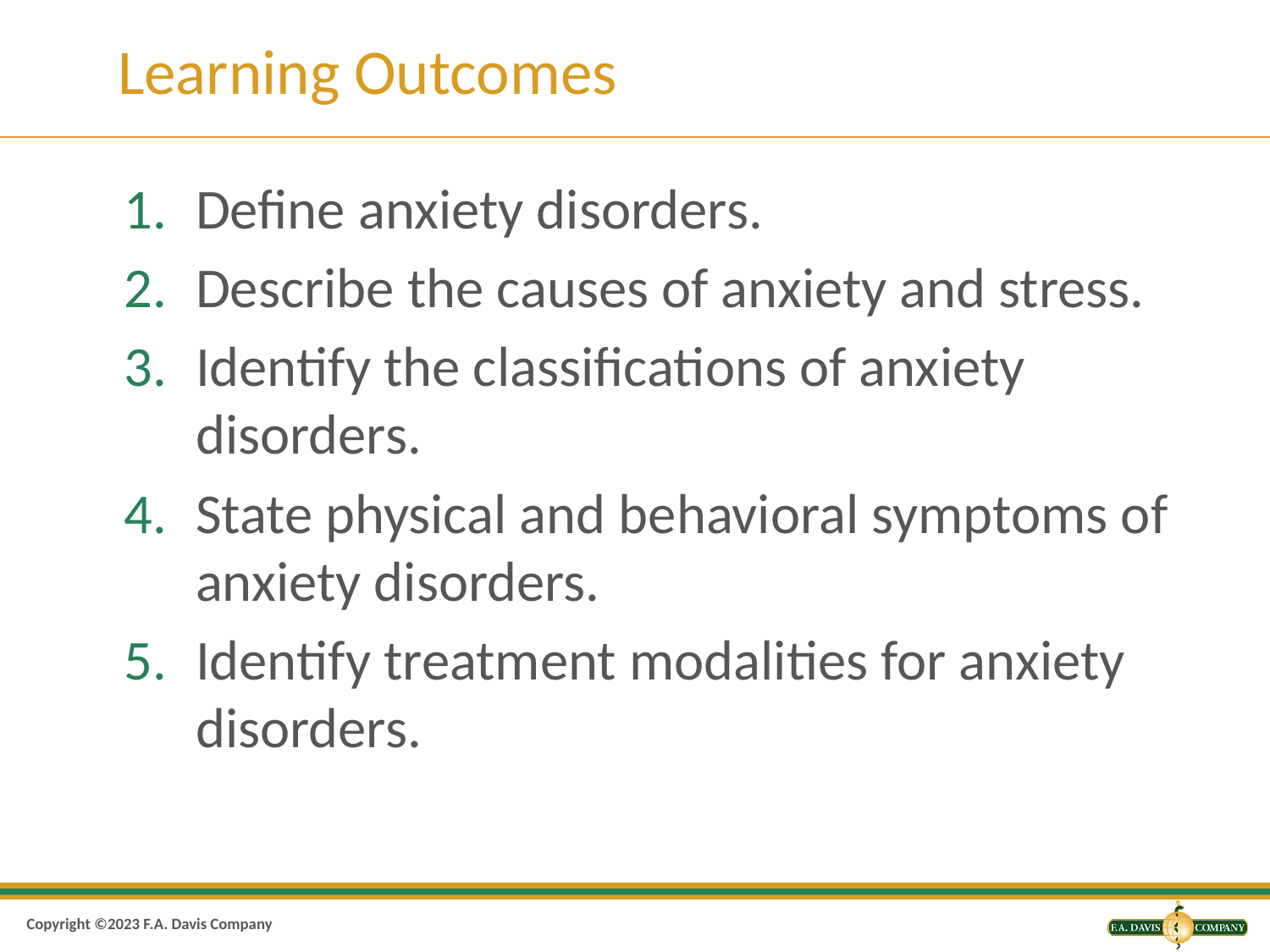

# Learning Outcomes
Define anxiety disorders.
Describe the causes of anxiety and stress.
Identify the classifications of anxiety disorders.
State physical and behavioral symptoms of anxiety disorders.
Identify treatment modalities for anxiety disorders.